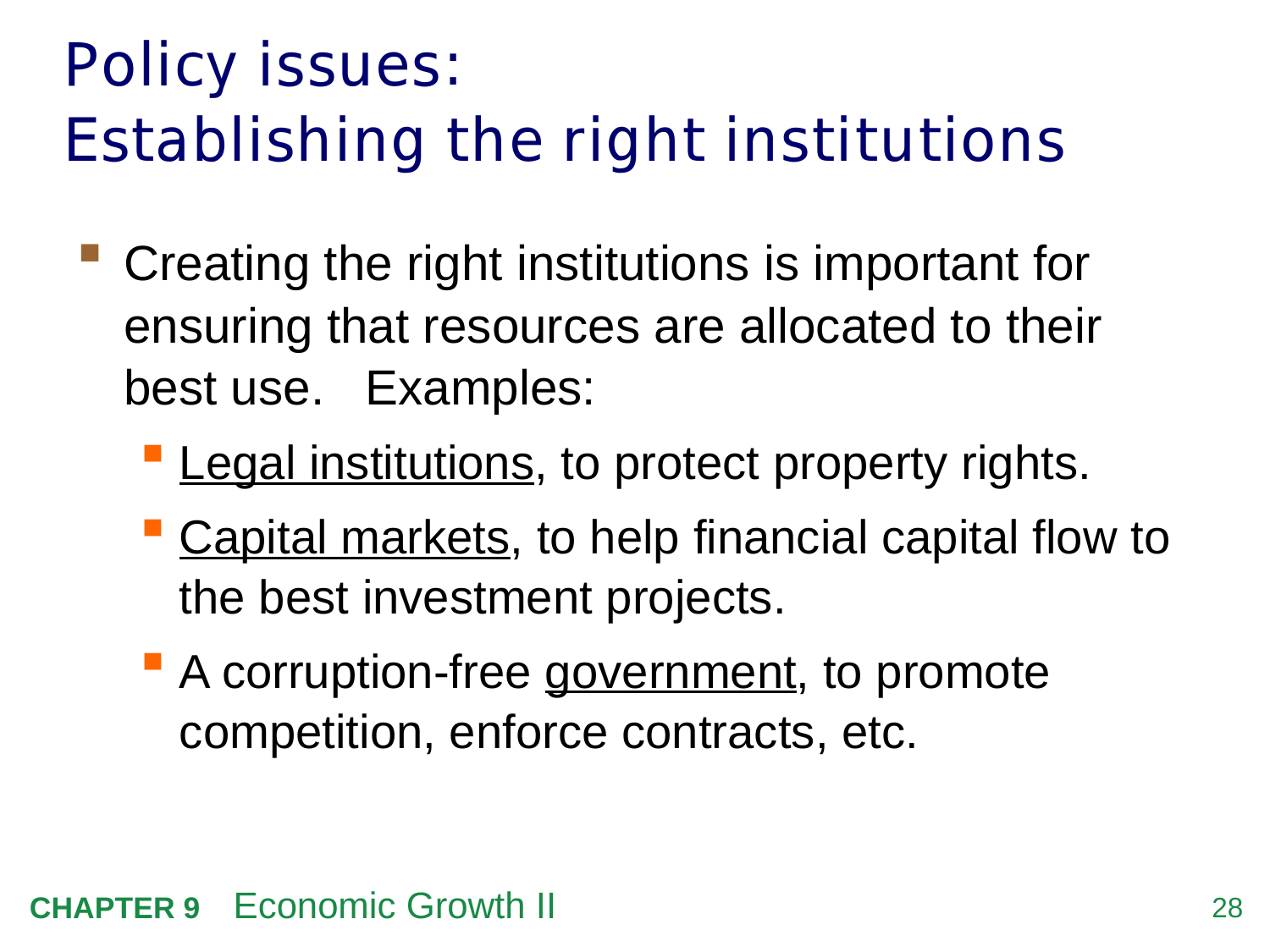

# Policy issues: Establishing the right institutions
Creating the right institutions is important for ensuring that resources are allocated to their best use.   Examples:
Legal institutions, to protect property rights.
Capital markets, to help financial capital flow to the best investment projects.
A corruption-free government, to promote competition, enforce contracts, etc.